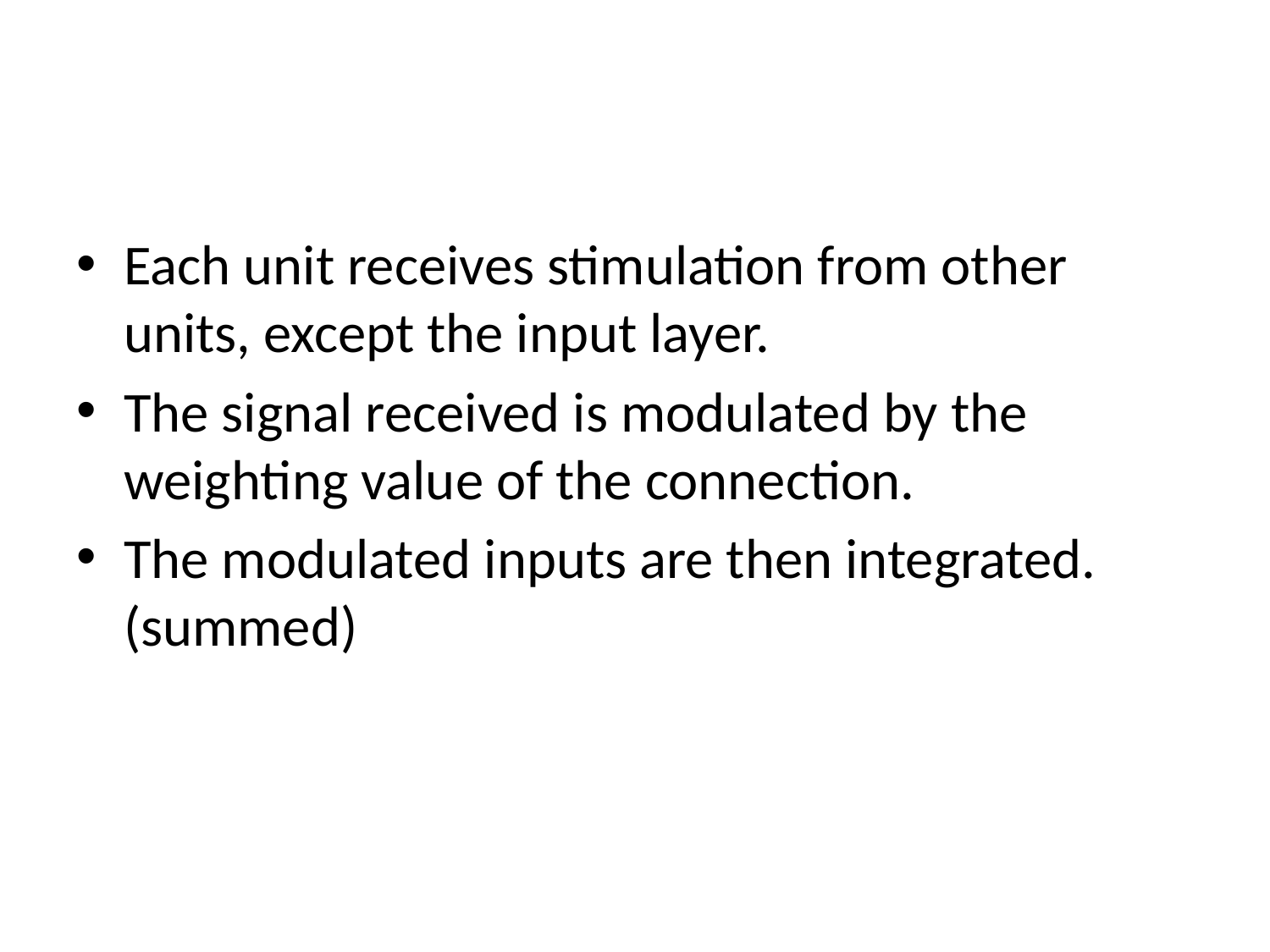

#
Each unit receives stimulation from other units, except the input layer.
The signal received is modulated by the weighting value of the connection.
The modulated inputs are then integrated. (summed)